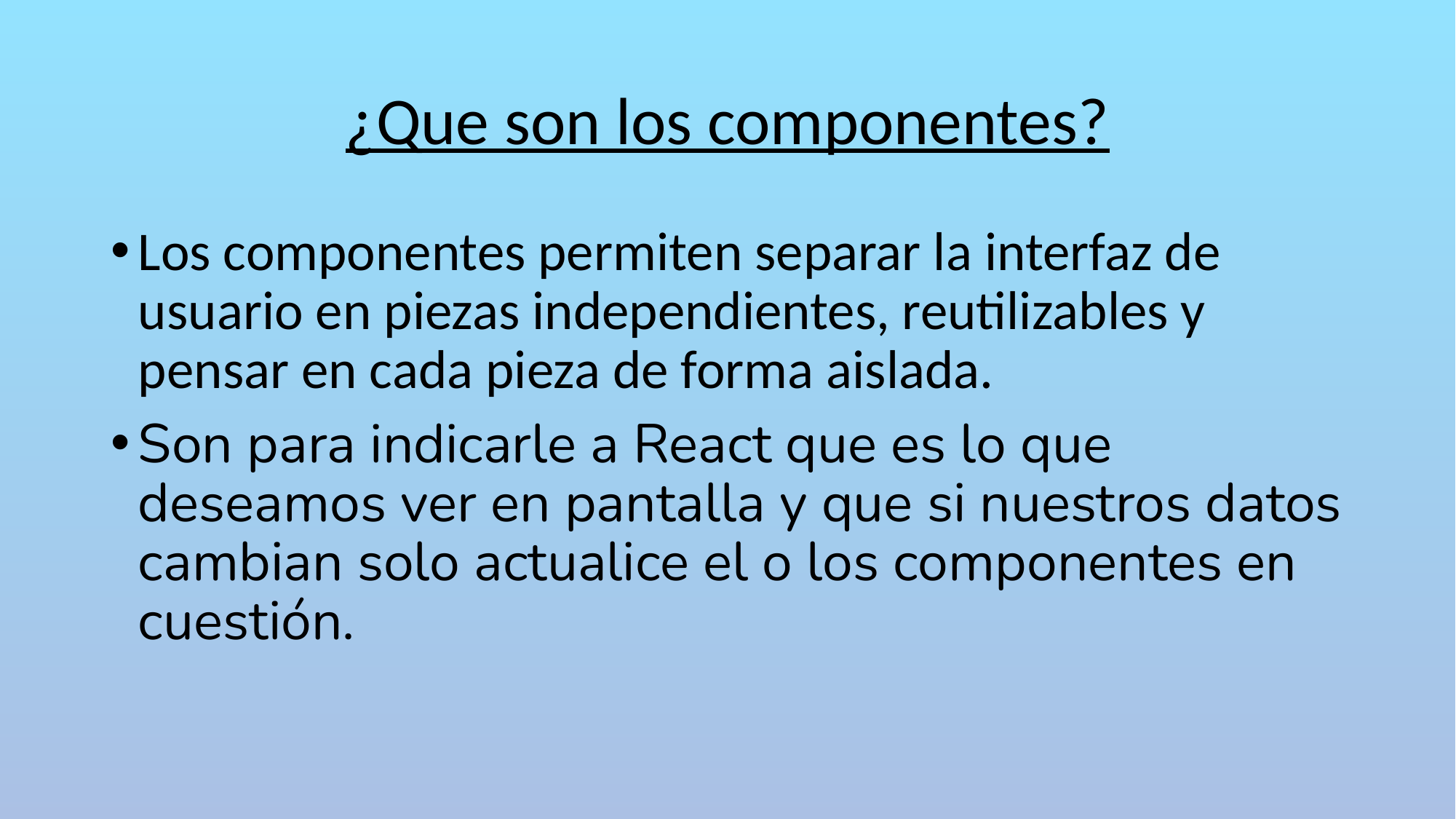

# ¿Que son los componentes?
Los componentes permiten separar la interfaz de usuario en piezas independientes, reutilizables y pensar en cada pieza de forma aislada.
Son para indicarle a React que es lo que deseamos ver en pantalla y que si nuestros datos cambian solo actualice el o los componentes en cuestión.